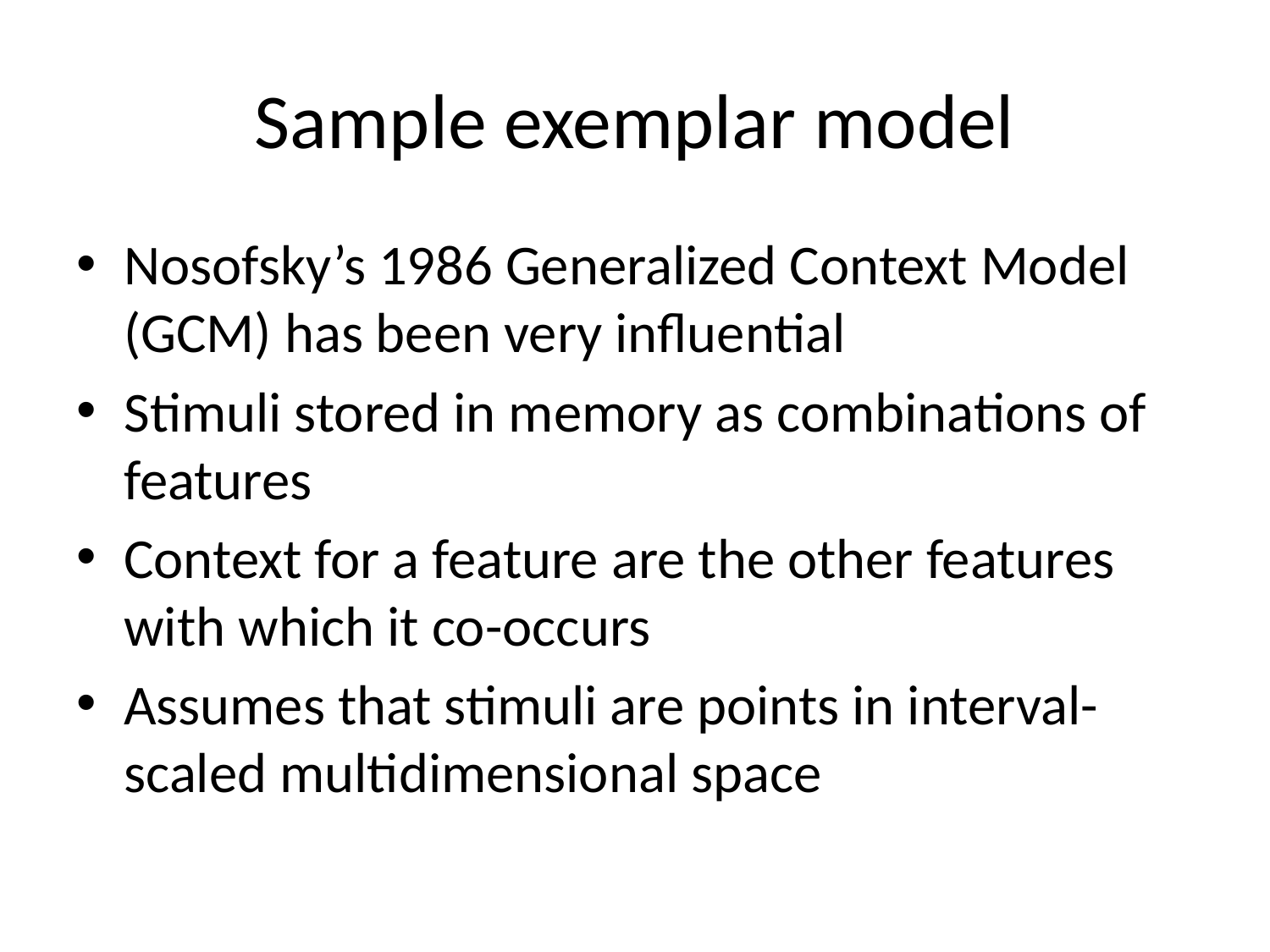

# Sample exemplar model
Nosofsky’s 1986 Generalized Context Model (GCM) has been very influential
Stimuli stored in memory as combinations of features
Context for a feature are the other features with which it co-occurs
Assumes that stimuli are points in interval-scaled multidimensional space